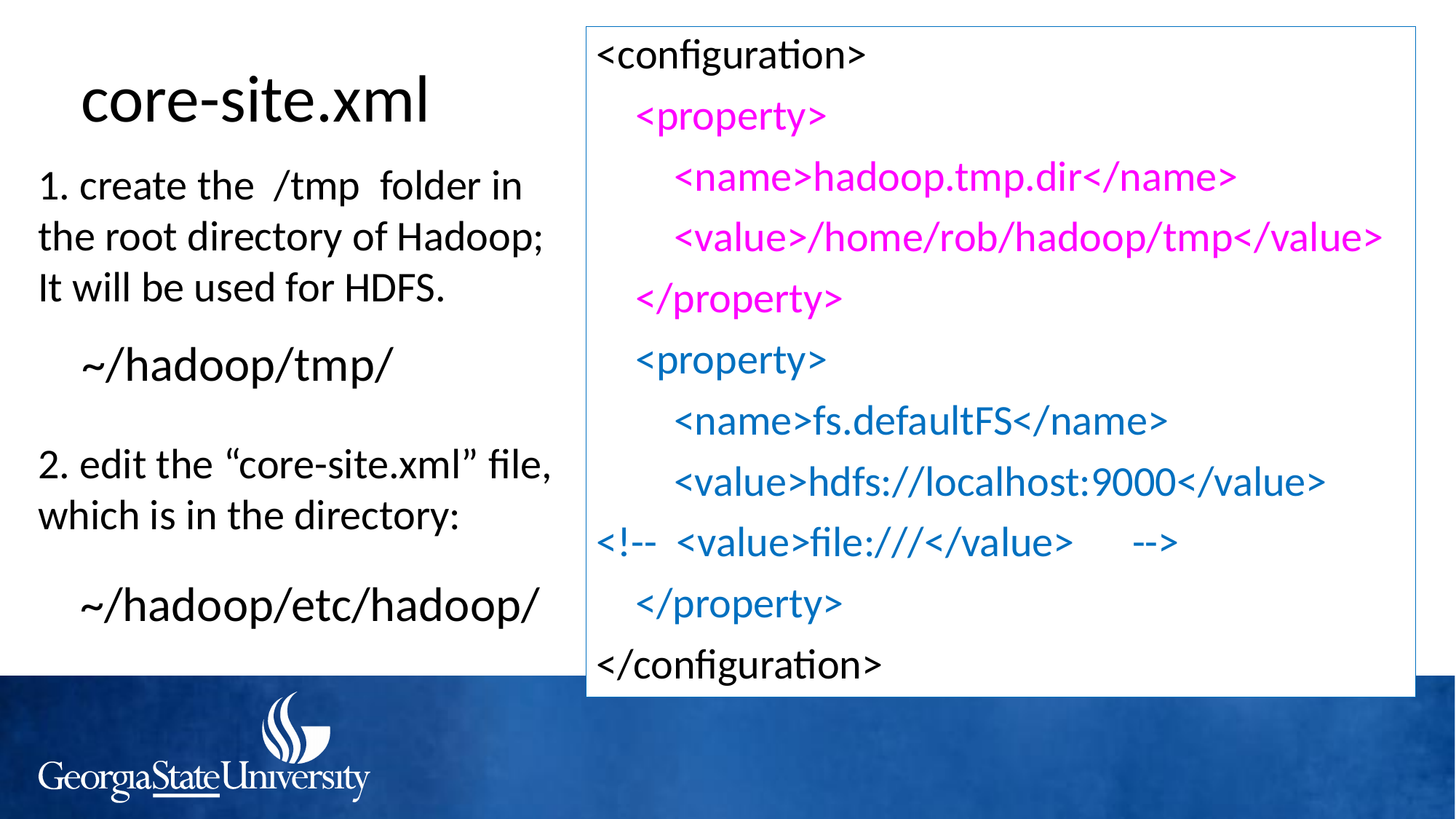

<configuration>
    <property>
        <name>hadoop.tmp.dir</name>
        <value>/home/rob/hadoop/tmp</value>
    </property>
    <property>
        <name>fs.defaultFS</name>
        <value>hdfs://localhost:9000</value>
<!--  <value>file:///</value>      -->
    </property>
</configuration>
# core-site.xml
1. create the  /tmp  folder in the root directory of Hadoop; It will be used for HDFS.
~/hadoop/tmp/
2. edit the “core-site.xml” file, which is in the directory:
~/hadoop/etc/hadoop/